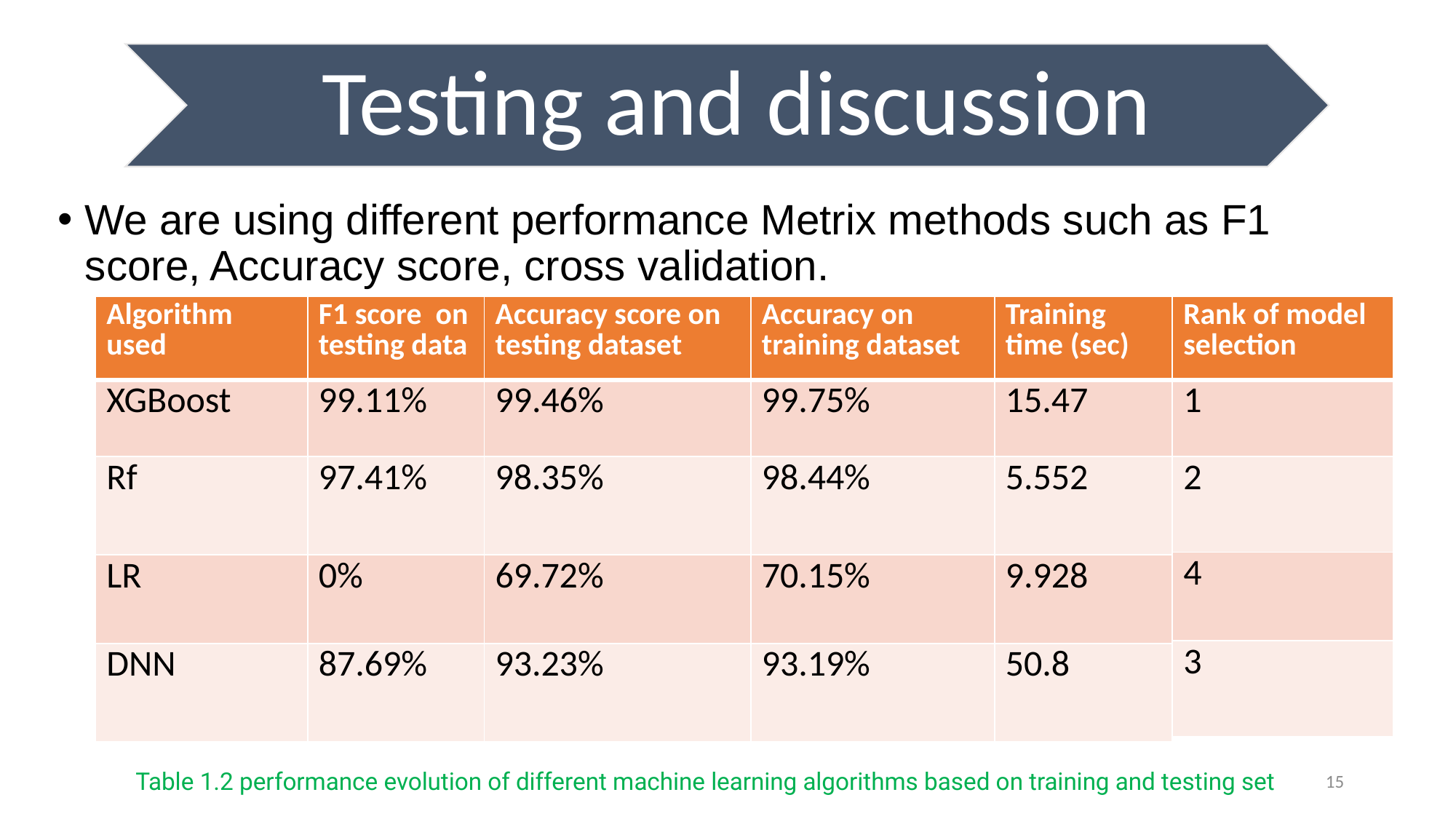

Testing and discussion
We are using different performance Metrix methods such as F1 score, Accuracy score, cross validation.

| Algorithm used | F1 score on testing data | Accuracy score on testing dataset | Accuracy on training dataset | Training time (sec) |
| --- | --- | --- | --- | --- |
| XGBoost | 99.11% | 99.46% | 99.75% | 15.47 |
| Rf | 97.41% | 98.35% | 98.44% | 5.552 |
| LR | 0% | 69.72% | 70.15% | 9.928 |
| DNN | 87.69% | 93.23% | 93.19% | 50.8 |
| Rank of model selection |
| --- |
| 1 |
| 2 |
| 4 |
| 3 |
15
Table 1.2 performance evolution of different machine learning algorithms based on training and testing set